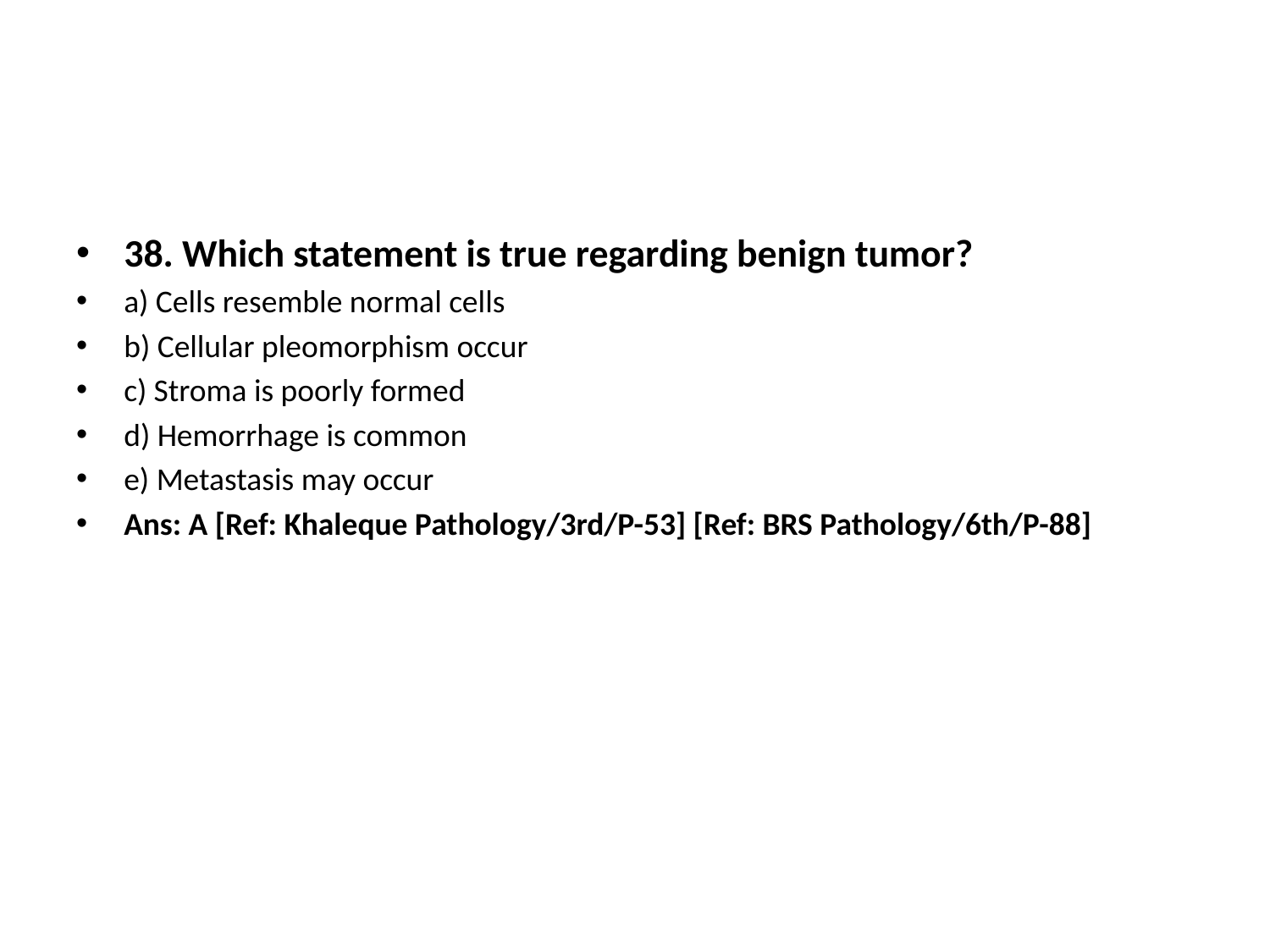

38. Which statement is true regarding benign tumor?
a) Cells resemble normal cells
b) Cellular pleomorphism occur
c) Stroma is poorly formed
d) Hemorrhage is common
e) Metastasis may occur
Ans: A [Ref: Khaleque Pathology/3rd/P-53] [Ref: BRS Pathology/6th/P-88]